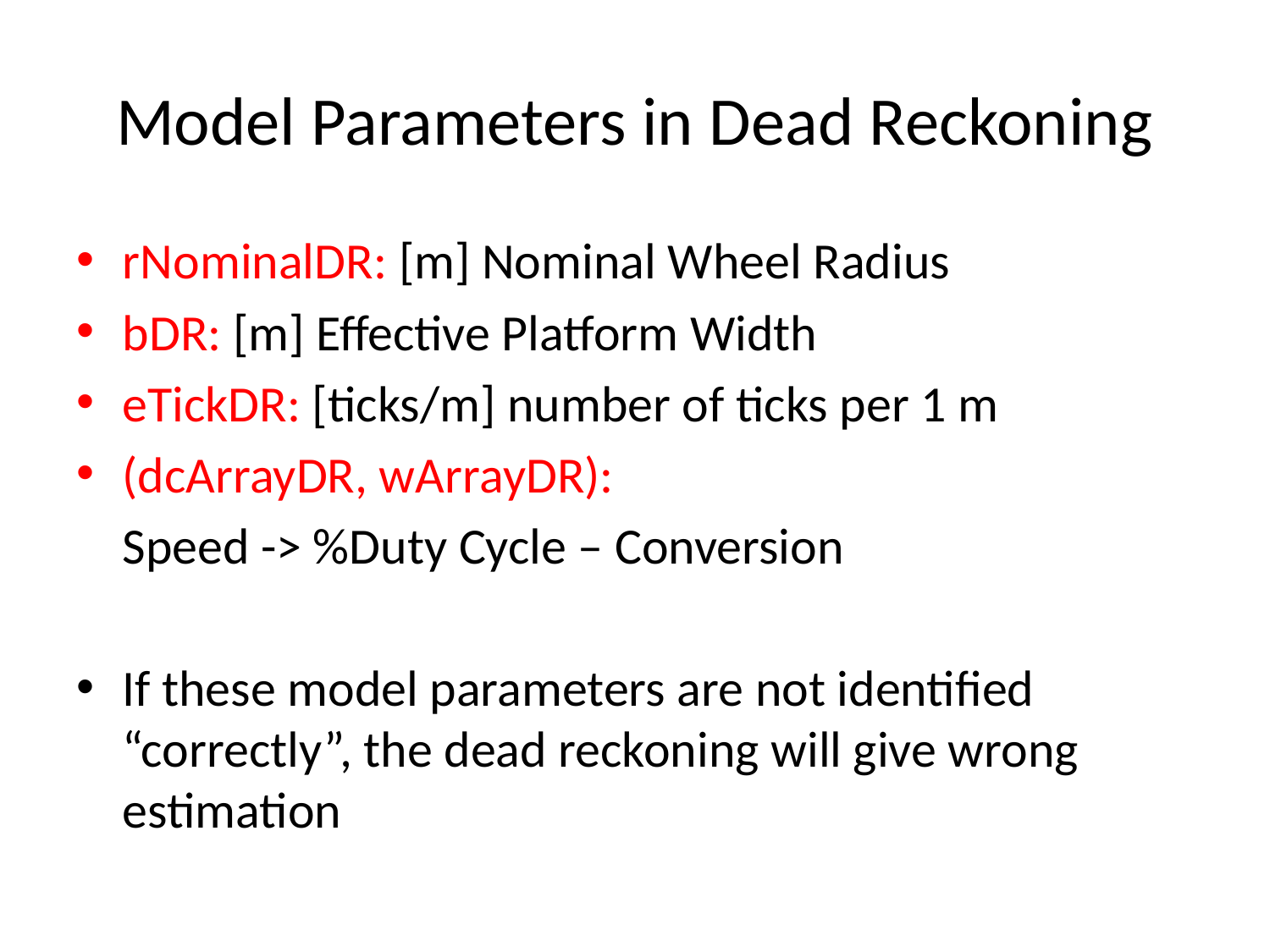

# Model Parameters in Dead Reckoning
rNominalDR: [m] Nominal Wheel Radius
bDR: [m] Effective Platform Width
eTickDR: [ticks/m] number of ticks per 1 m
(dcArrayDR, wArrayDR):
	Speed -> %Duty Cycle – Conversion

If these model parameters are not identified “correctly”, the dead reckoning will give wrong estimation